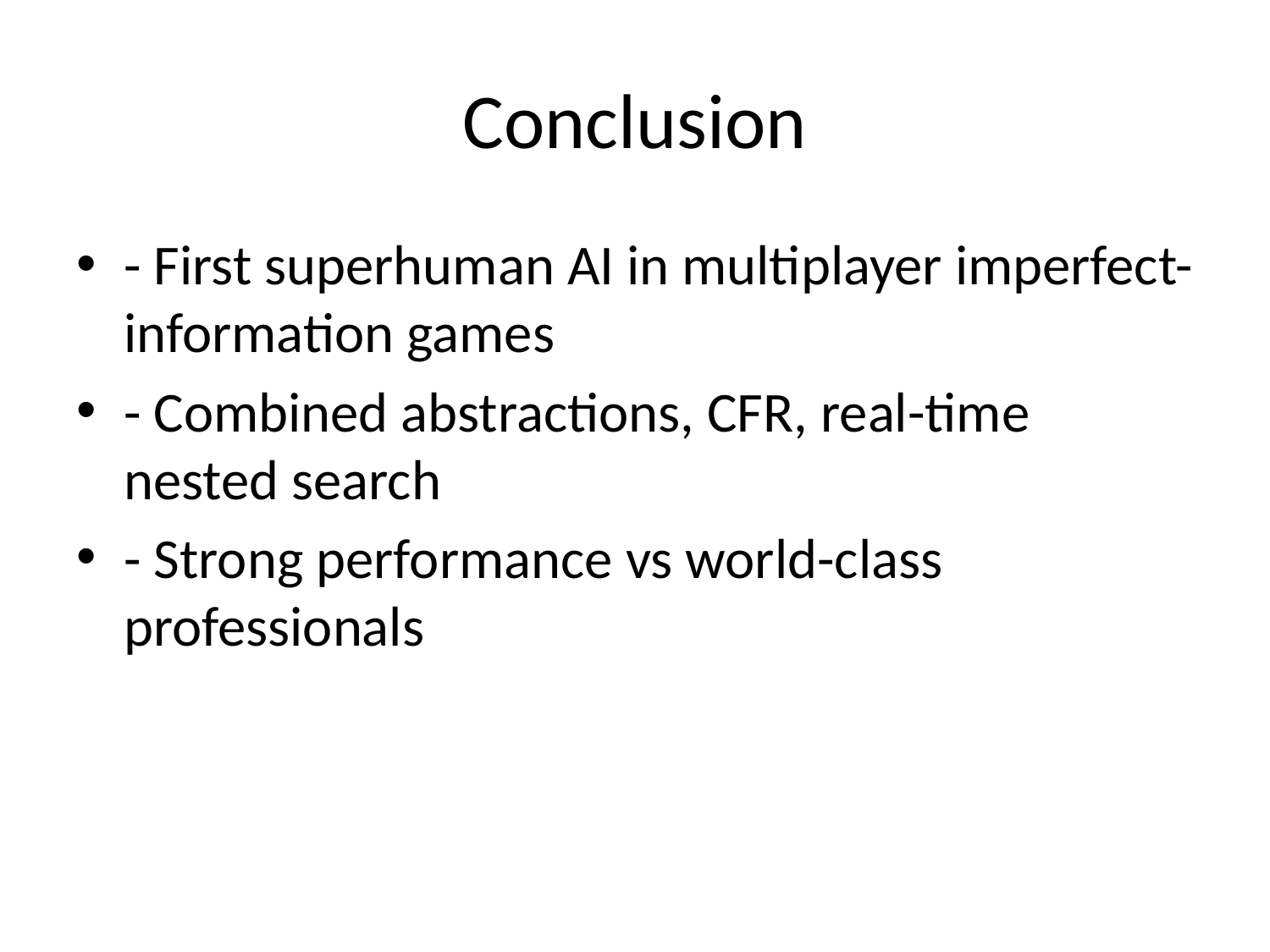

# Conclusion
- First superhuman AI in multiplayer imperfect-information games
- Combined abstractions, CFR, real-time nested search
- Strong performance vs world-class professionals